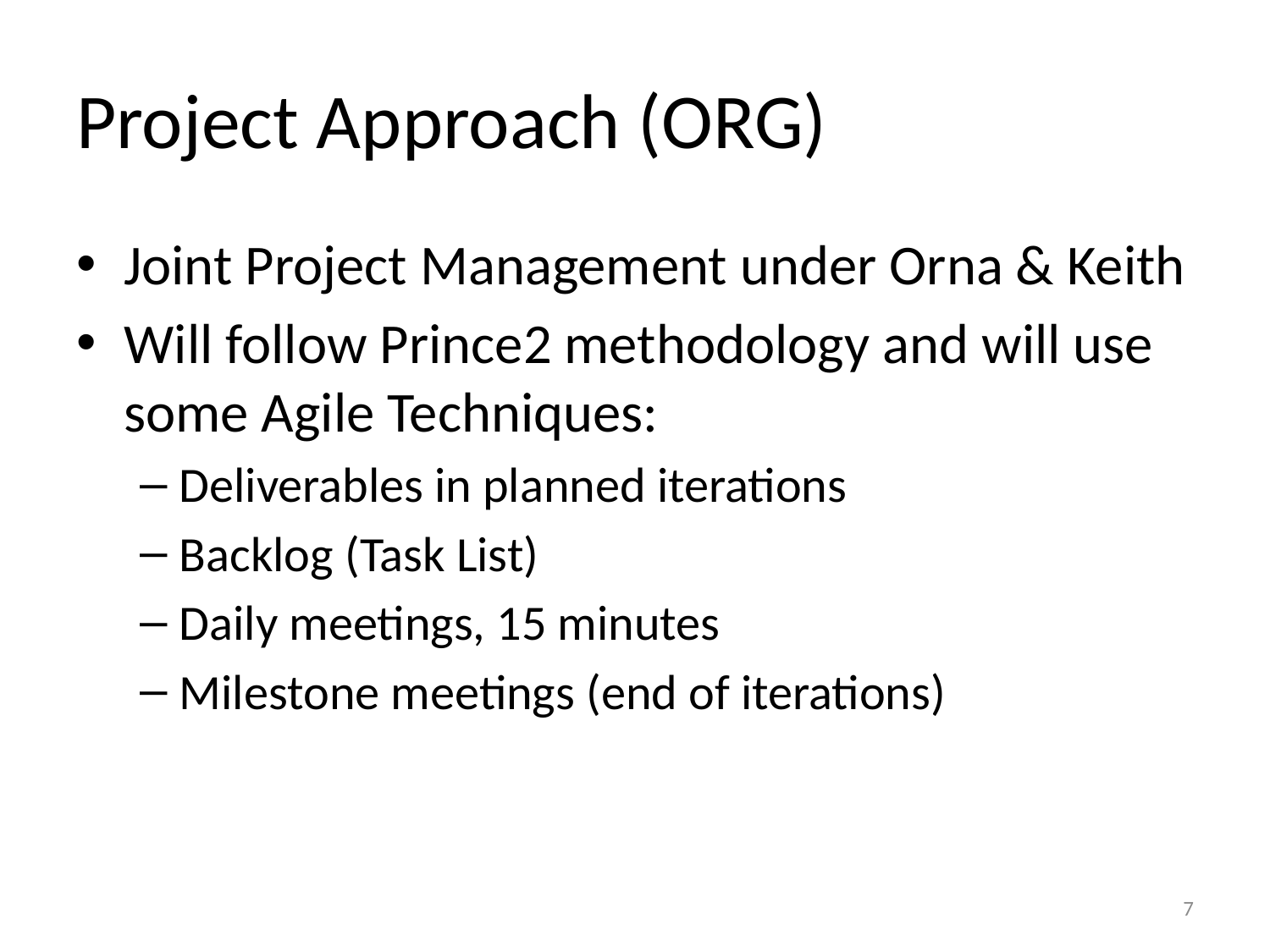

# Project Approach (ORG)
Joint Project Management under Orna & Keith
Will follow Prince2 methodology and will use some Agile Techniques:
Deliverables in planned iterations
Backlog (Task List)
Daily meetings, 15 minutes
Milestone meetings (end of iterations)

7